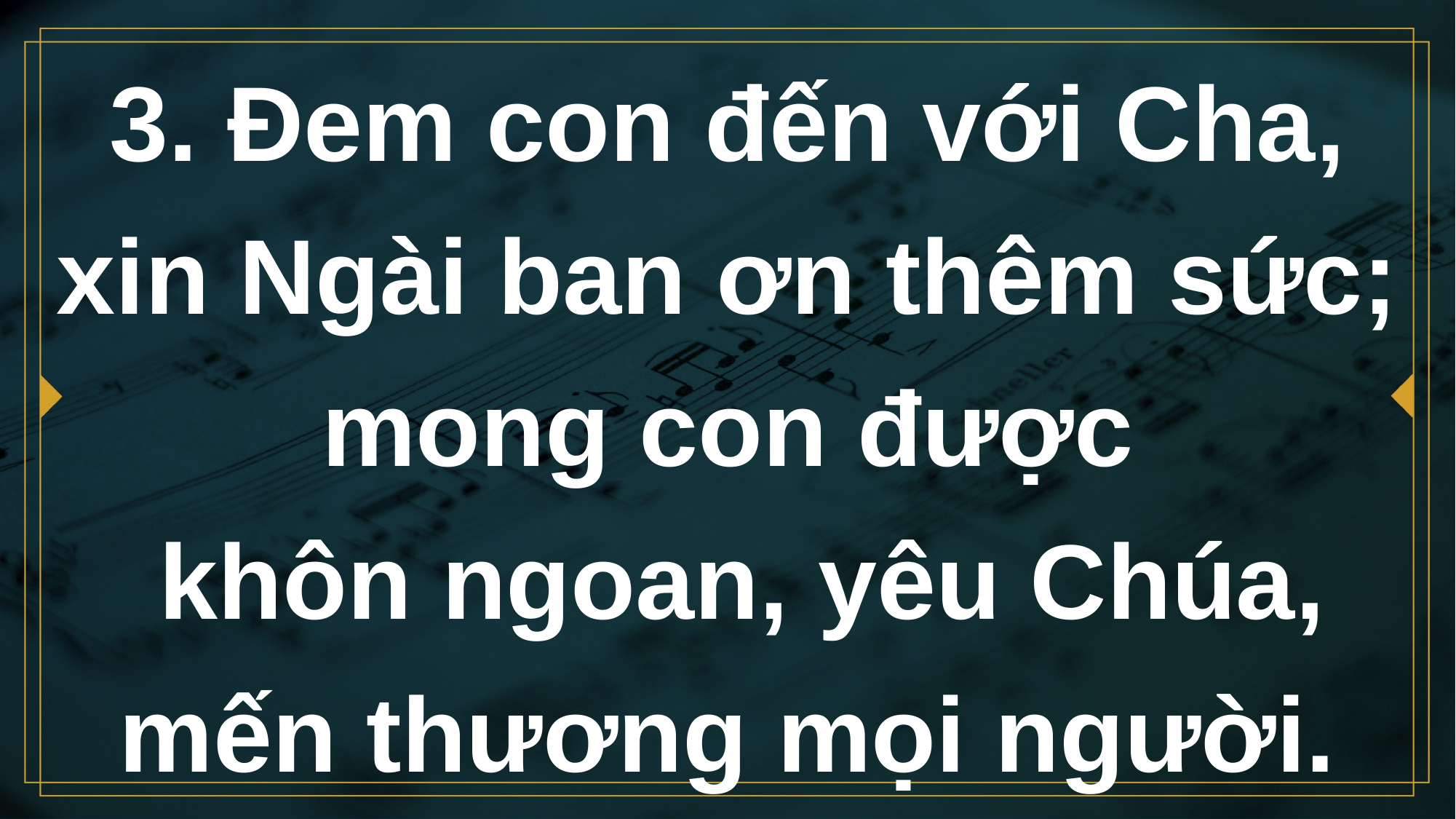

# 3. Đem con đến với Cha, xin Ngài ban ơn thêm sức; mong con được khôn ngoan, yêu Chúa, mến thương mọi người.